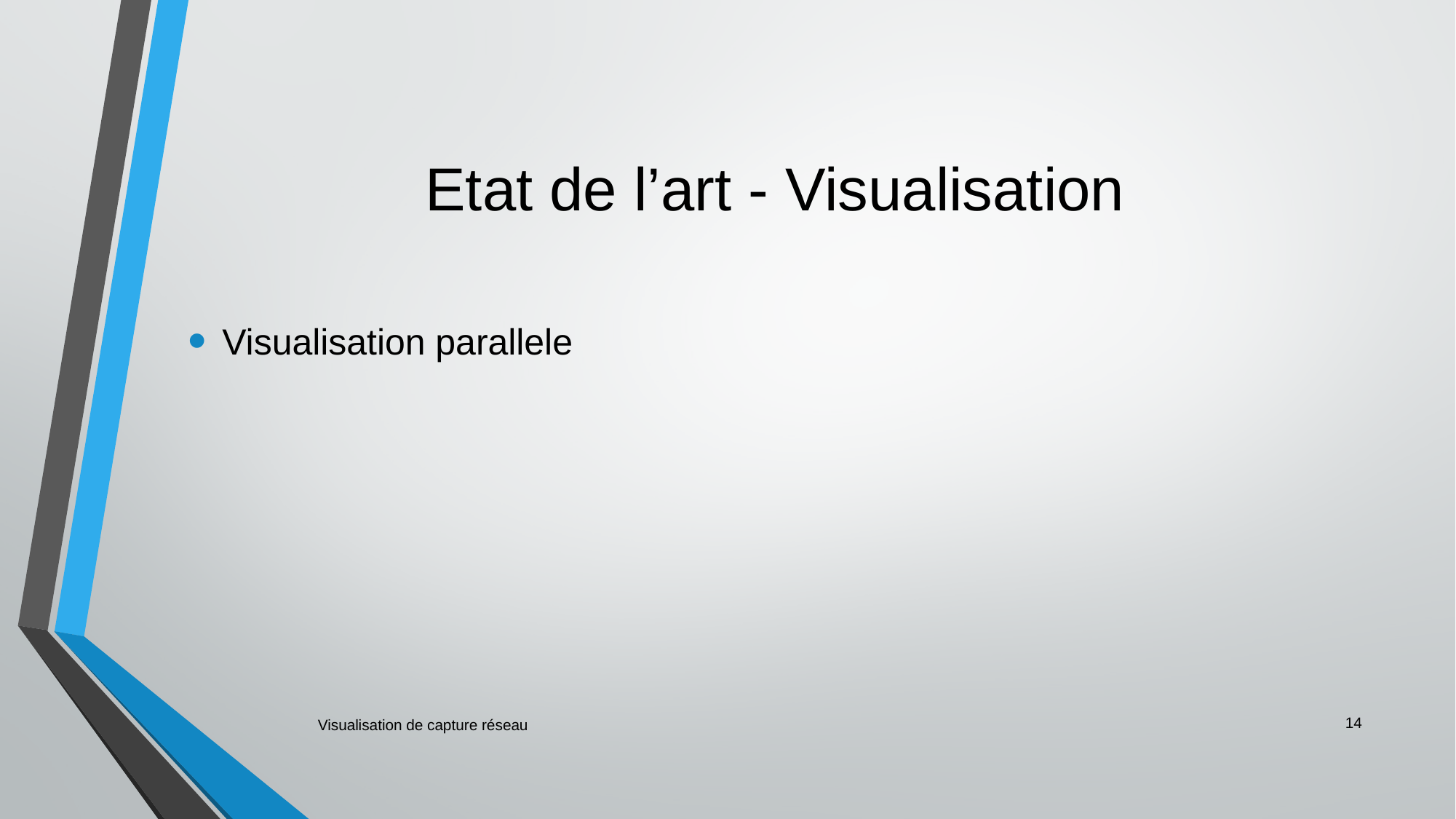

# Etat de l’art - Visualisation
Visualisation parallele

14
Visualisation de capture réseau